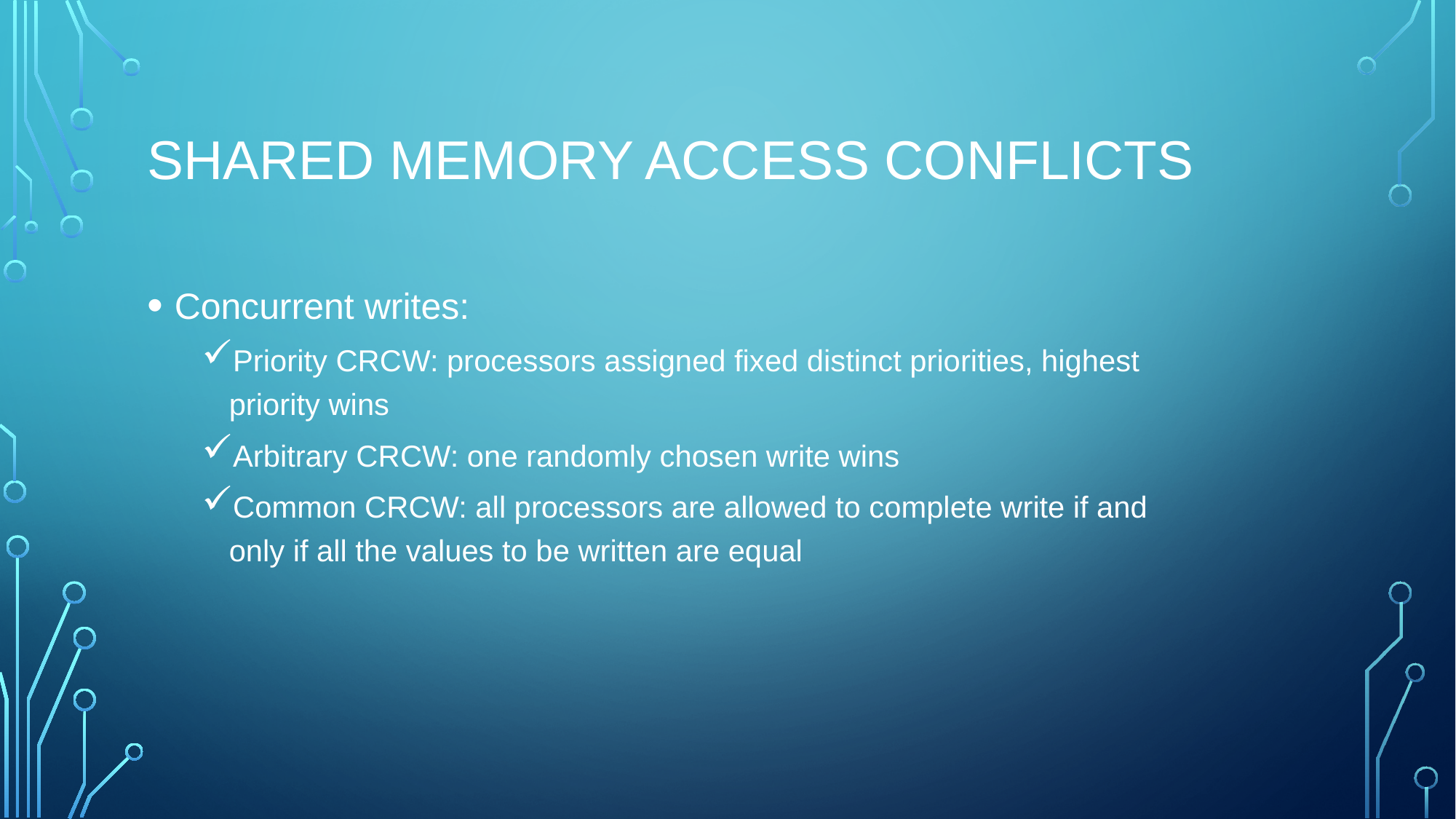

# Shared Memory Access Conflicts
Concurrent writes:
Priority CRCW: processors assigned fixed distinct priorities, highest
priority wins
Arbitrary CRCW: one randomly chosen write wins
Common CRCW: all processors are allowed to complete write if and
only if all the values to be written are equal